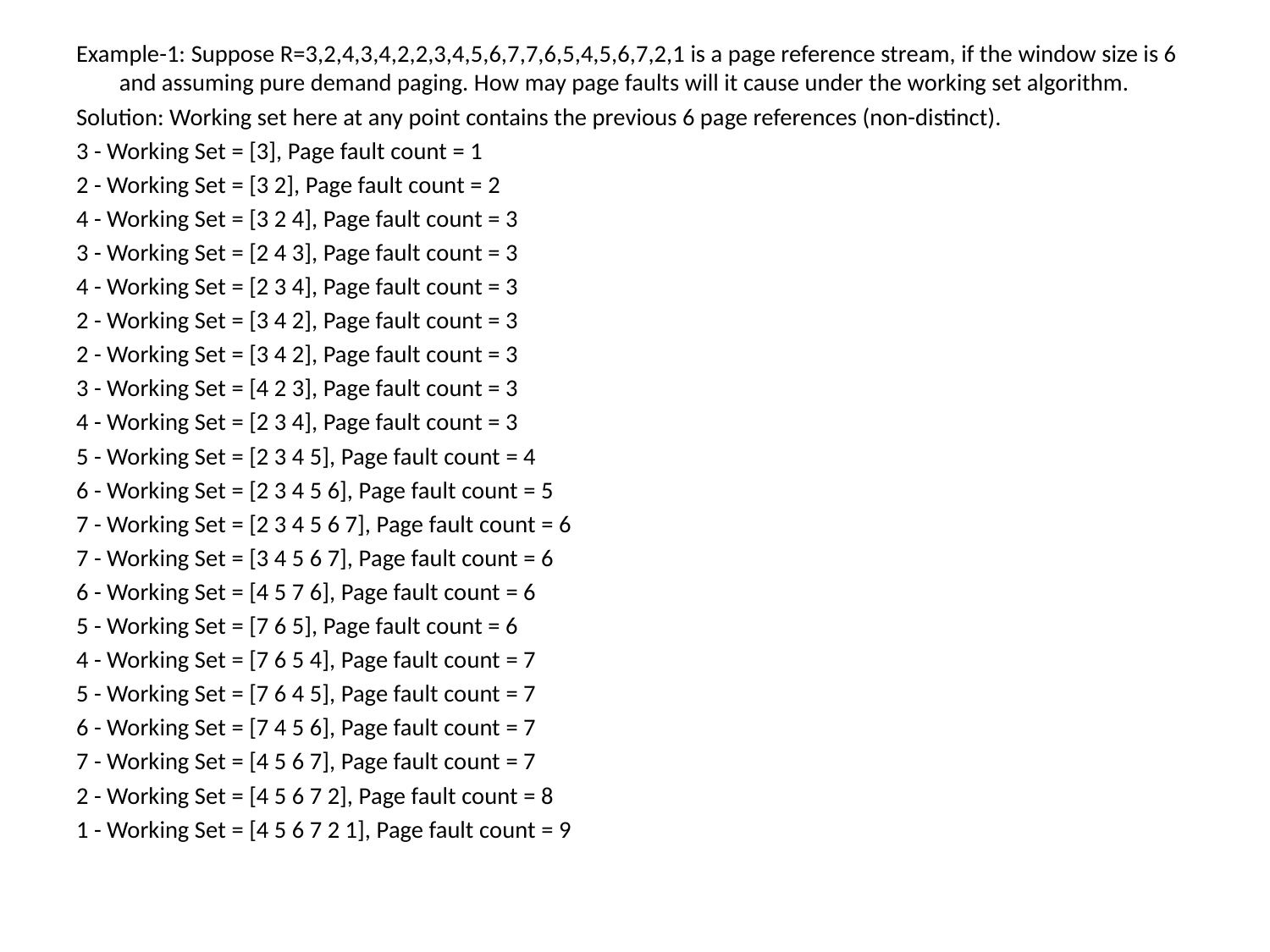

Example-1: Suppose R=3,2,4,3,4,2,2,3,4,5,6,7,7,6,5,4,5,6,7,2,1 is a page reference stream, if the window size is 6 and assuming pure demand paging. How may page faults will it cause under the working set algorithm.
Solution: Working set here at any point contains the previous 6 page references (non-distinct).
3 - Working Set = [3], Page fault count = 1
2 - Working Set = [3 2], Page fault count = 2
4 - Working Set = [3 2 4], Page fault count = 3
3 - Working Set = [2 4 3], Page fault count = 3
4 - Working Set = [2 3 4], Page fault count = 3
2 - Working Set = [3 4 2], Page fault count = 3
2 - Working Set = [3 4 2], Page fault count = 3
3 - Working Set = [4 2 3], Page fault count = 3
4 - Working Set = [2 3 4], Page fault count = 3
5 - Working Set = [2 3 4 5], Page fault count = 4
6 - Working Set = [2 3 4 5 6], Page fault count = 5
7 - Working Set = [2 3 4 5 6 7], Page fault count = 6
7 - Working Set = [3 4 5 6 7], Page fault count = 6
6 - Working Set = [4 5 7 6], Page fault count = 6
5 - Working Set = [7 6 5], Page fault count = 6
4 - Working Set = [7 6 5 4], Page fault count = 7
5 - Working Set = [7 6 4 5], Page fault count = 7
6 - Working Set = [7 4 5 6], Page fault count = 7
7 - Working Set = [4 5 6 7], Page fault count = 7
2 - Working Set = [4 5 6 7 2], Page fault count = 8
1 - Working Set = [4 5 6 7 2 1], Page fault count = 9